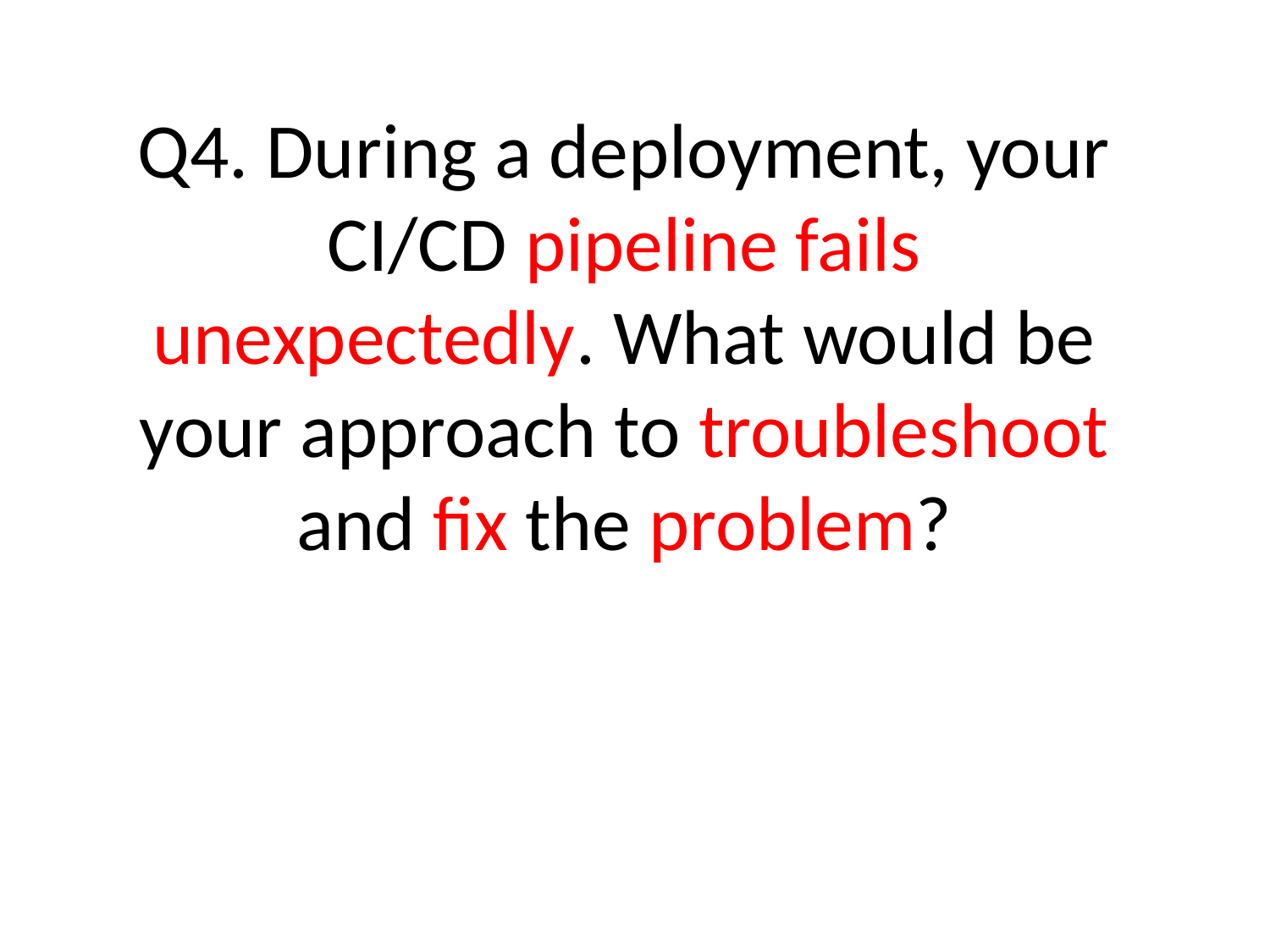

# Q4. During a deployment, your CI/CD pipeline fails unexpectedly. What would be your approach to troubleshoot and fix the problem?